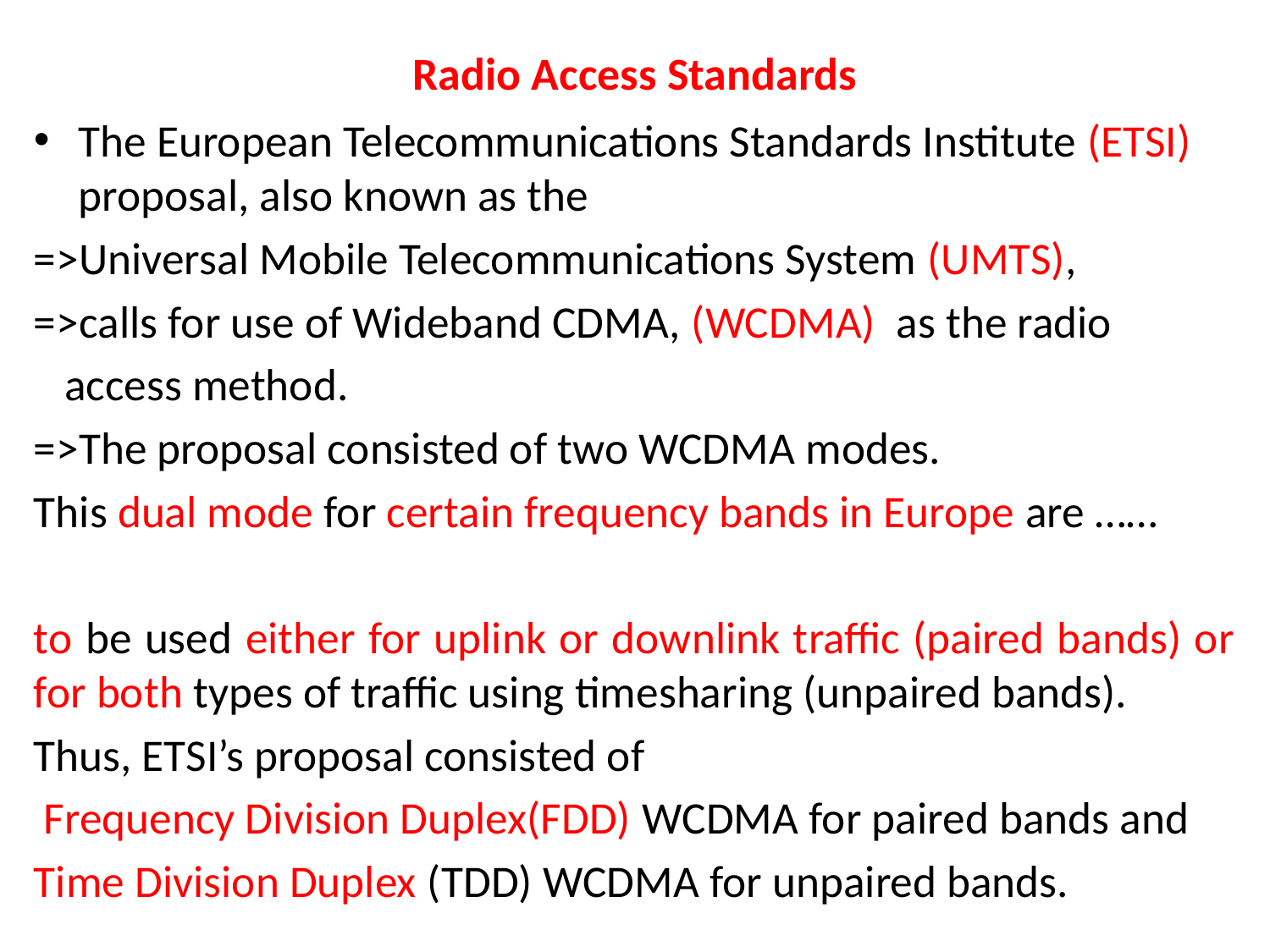

# Radio Access Standards
The European Telecommunications Standards Institute (ETSI) proposal, also known as the
=>Universal Mobile Telecommunications System (UMTS),
=>calls for use of Wideband CDMA, (WCDMA)  as the radio
   access method.
=>The proposal consisted of two WCDMA modes.
This dual mode for certain frequency bands in Europe are ……

to be used either for uplink or downlink traffic (paired bands) or for both types of traffic using timesharing (unpaired bands).
Thus, ETSI’s proposal consisted of
 Frequency Division Duplex(FDD) WCDMA for paired bands and
Time Division Duplex (TDD) WCDMA for unpaired bands.